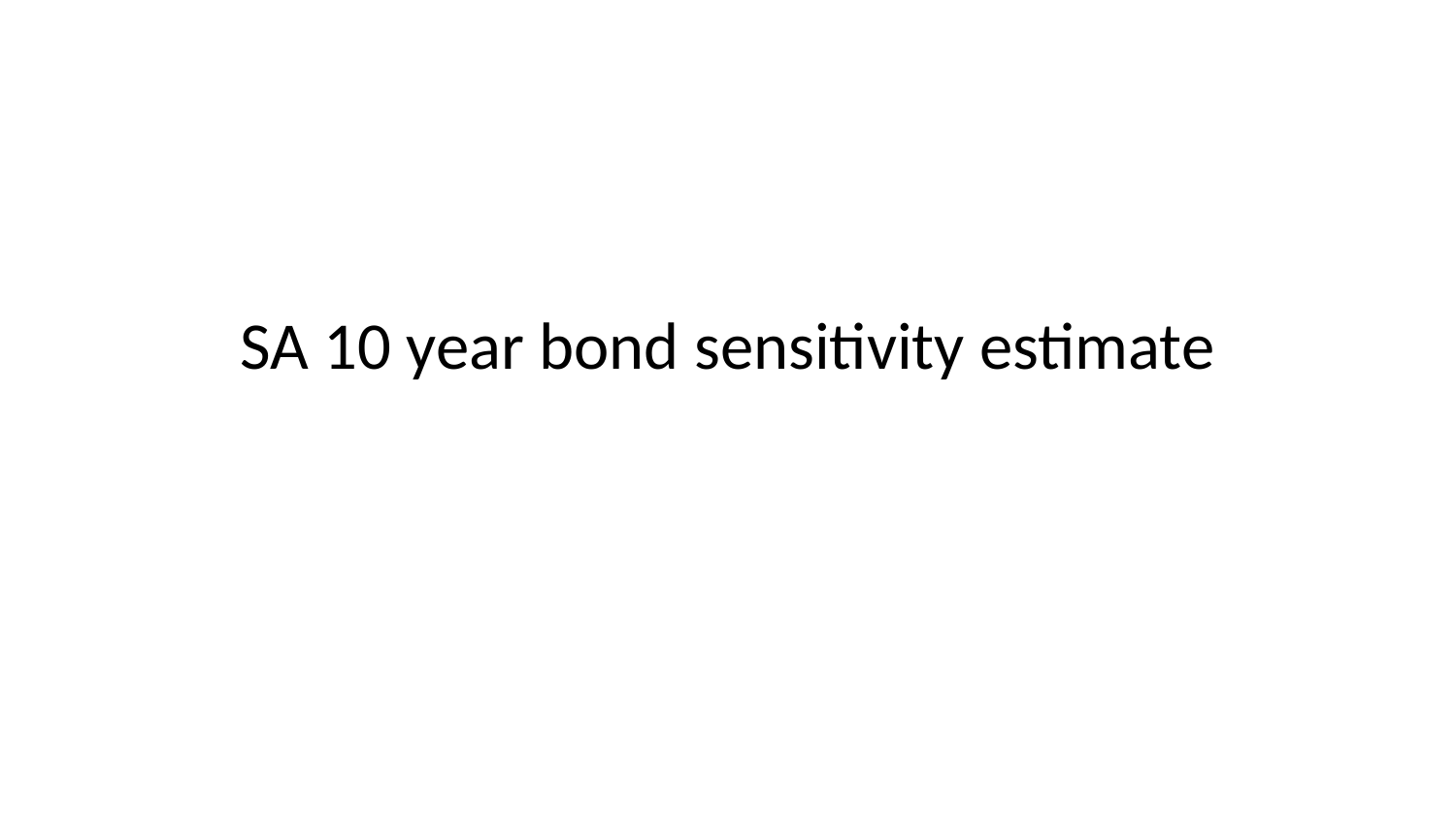

# SA 10 year bond sensitivity estimate